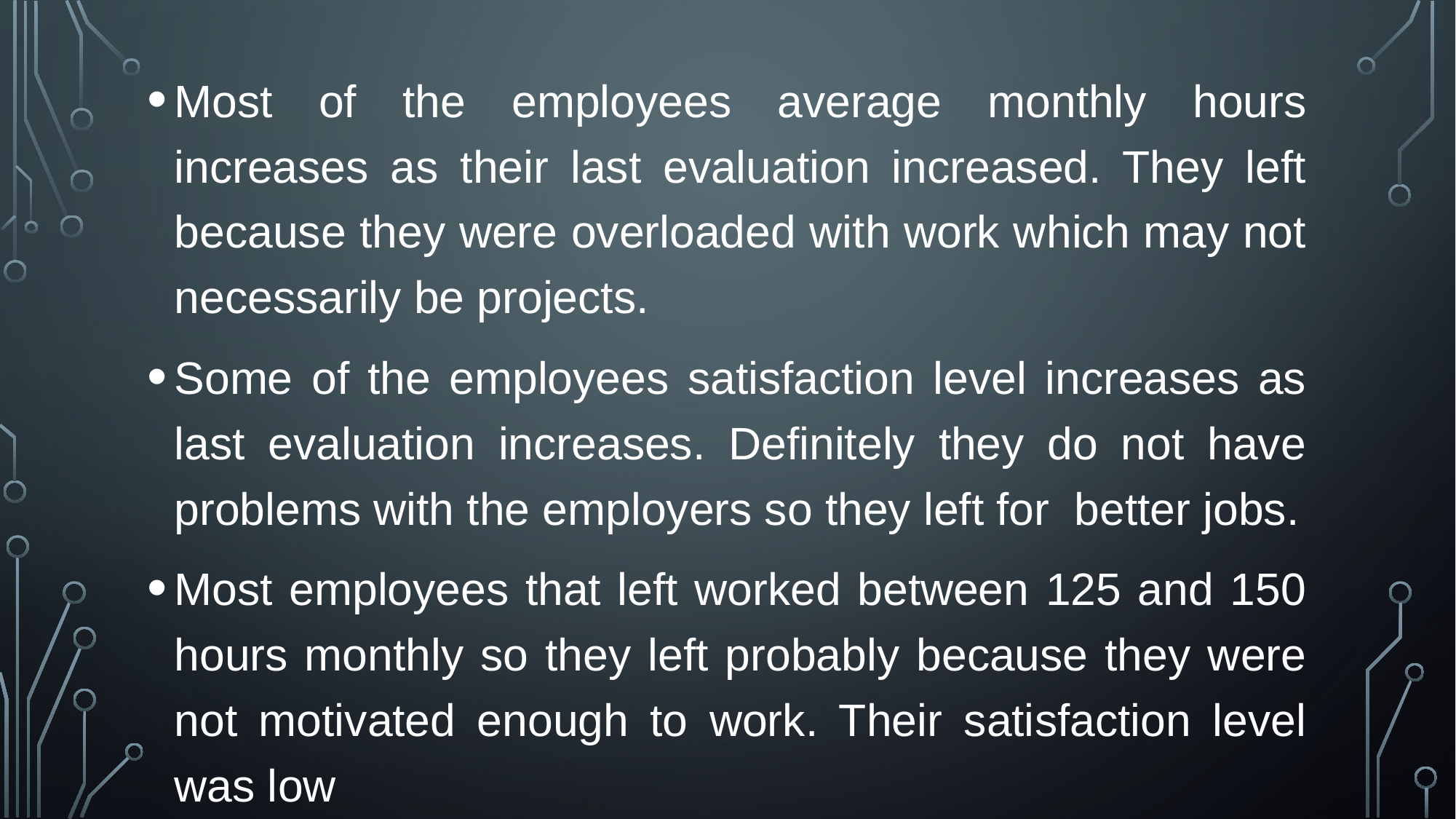

Most of the employees average monthly hours increases as their last evaluation increased. They left because they were overloaded with work which may not necessarily be projects.
Some of the employees satisfaction level increases as last evaluation increases. Definitely they do not have problems with the employers so they left for  better jobs.
Most employees that left worked between 125 and 150 hours monthly so they left probably because they were not motivated enough to work. Their satisfaction level was low